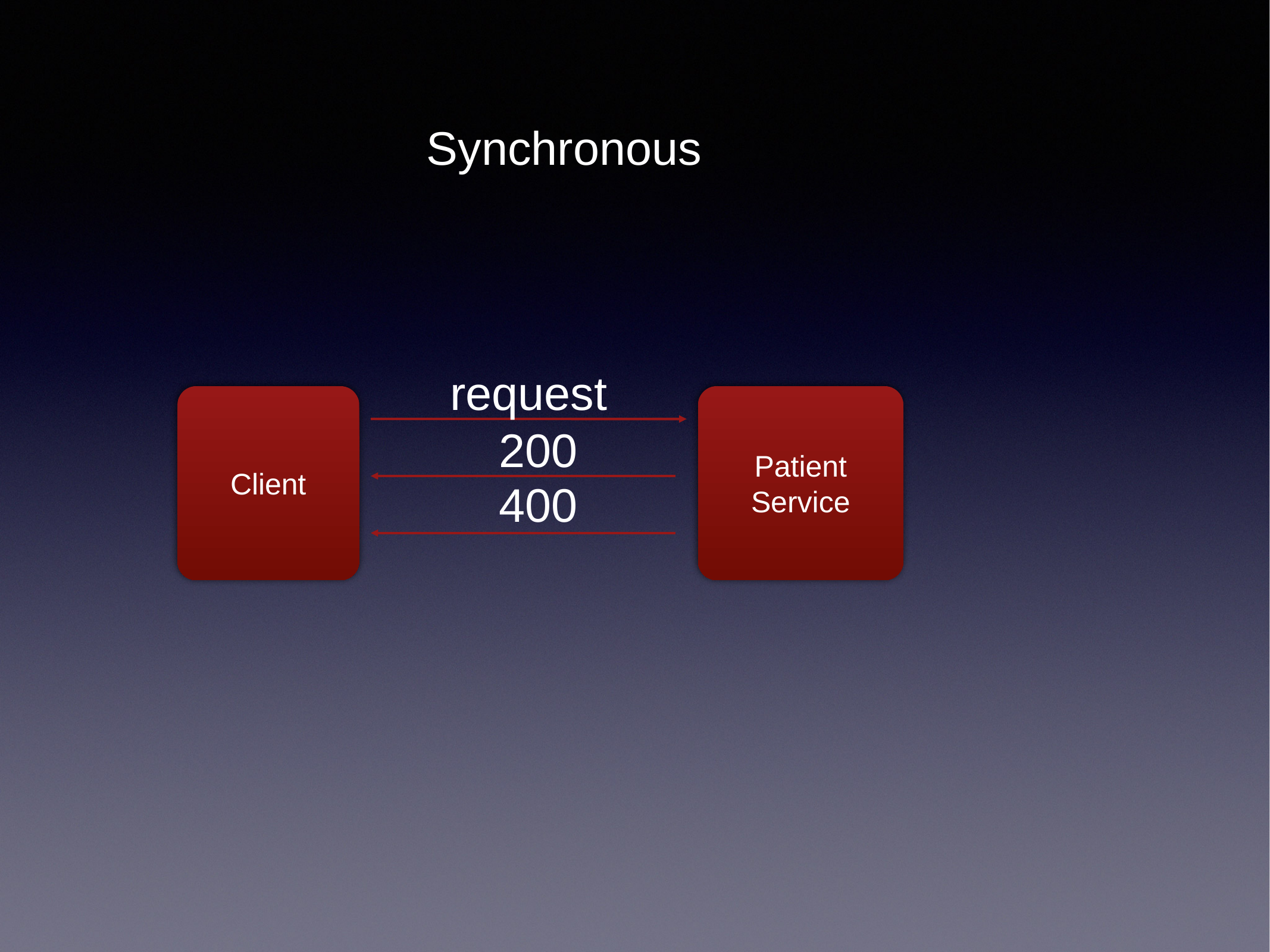

Synchronous
request
Client
Patient
Service
200

400